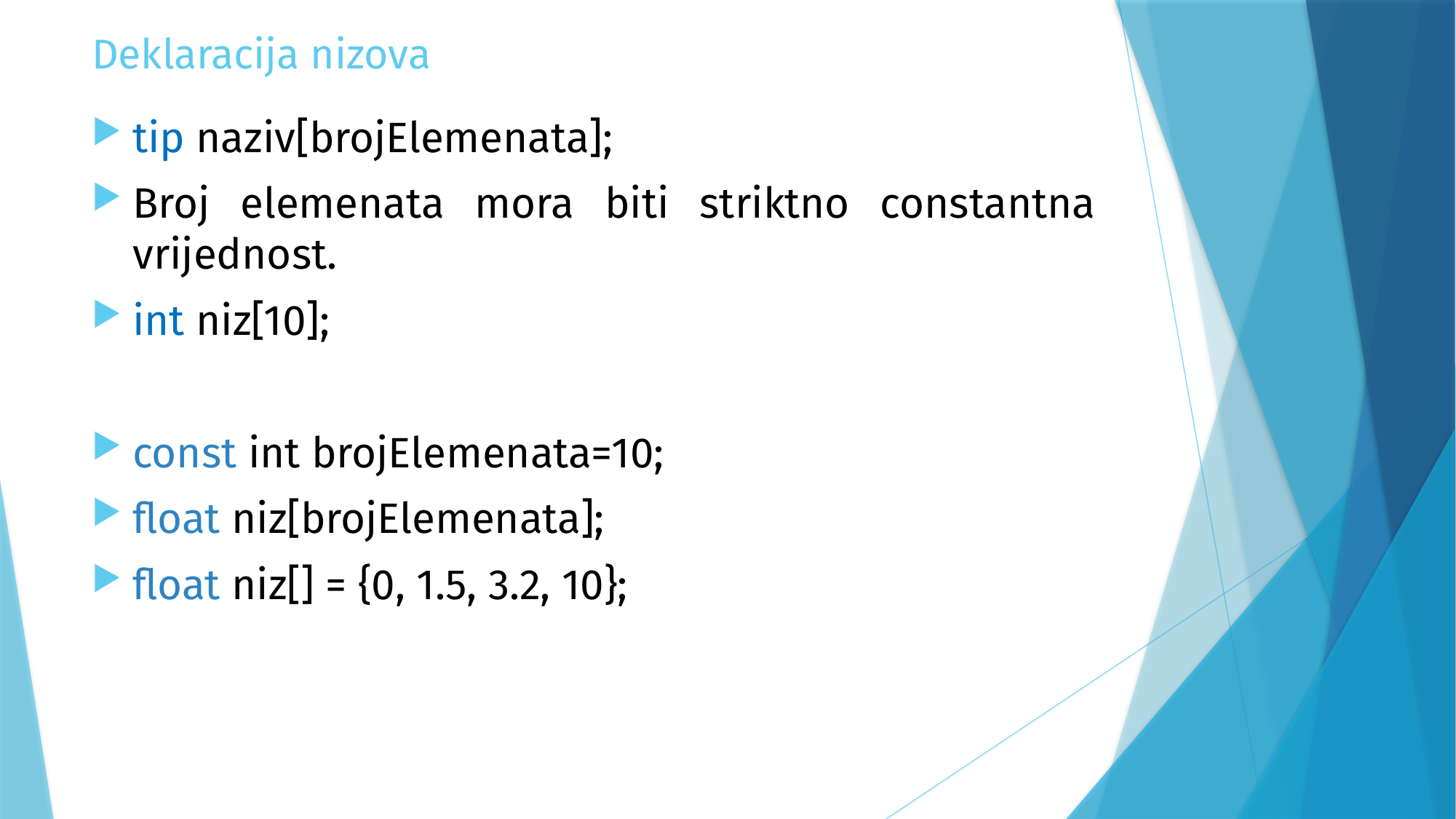

# Deklaracija nizova
tip naziv[brojElemenata];
Broj elemenata mora biti striktno constantna vrijednost.
int niz[10];

const int brojElemenata=10;
float niz[brojElemenata];
float niz[] = {0, 1.5, 3.2, 10};